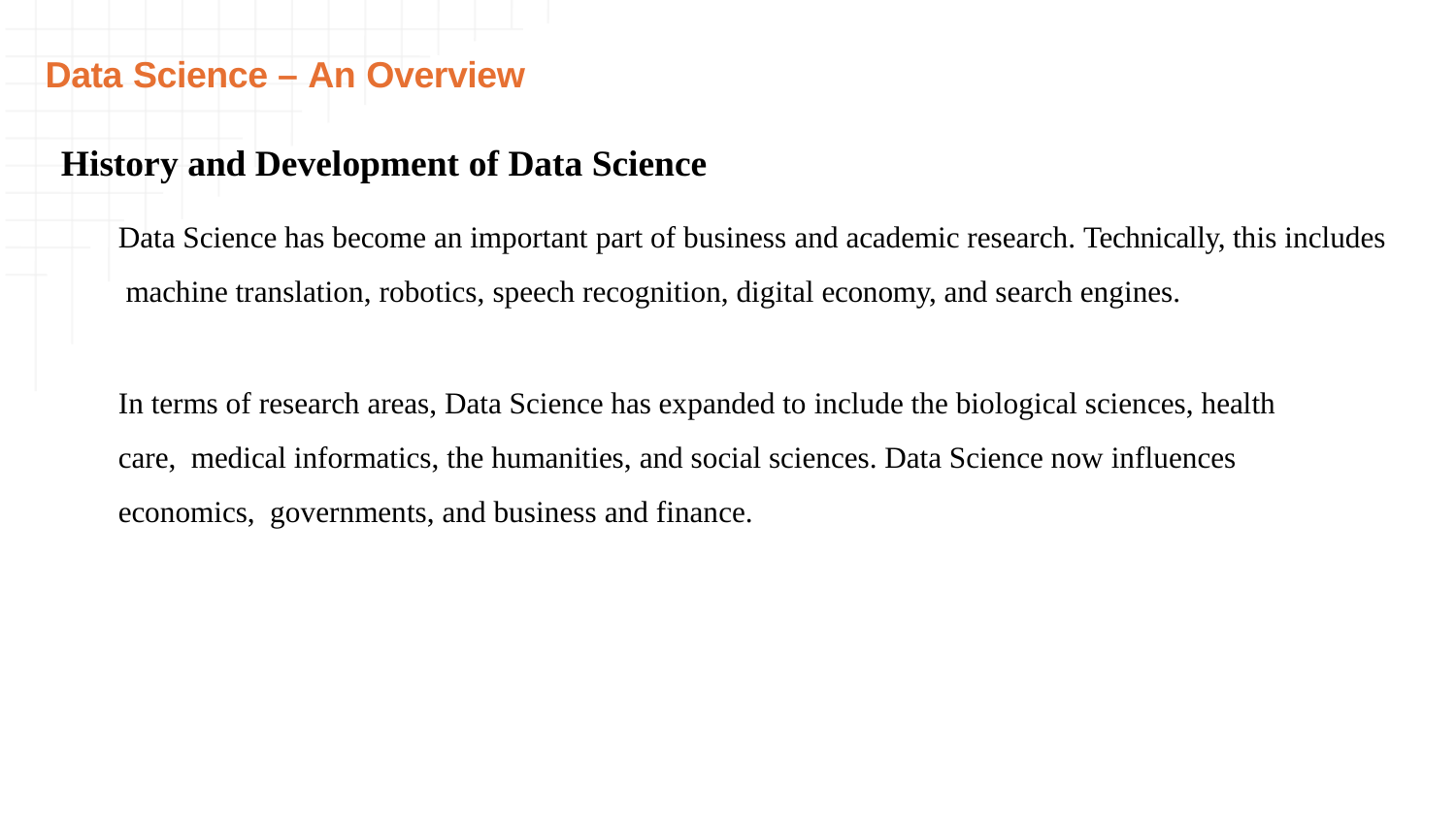

# Data Science – An Overview
History and Development of Data Science
Data Science has become an important part of business and academic research. Technically, this includes  machine translation, robotics, speech recognition, digital economy, and search engines.

In terms of research areas, Data Science has expanded to include the biological sciences, health care,  medical informatics, the humanities, and social sciences. Data Science now influences economics,  governments, and business and finance.
25